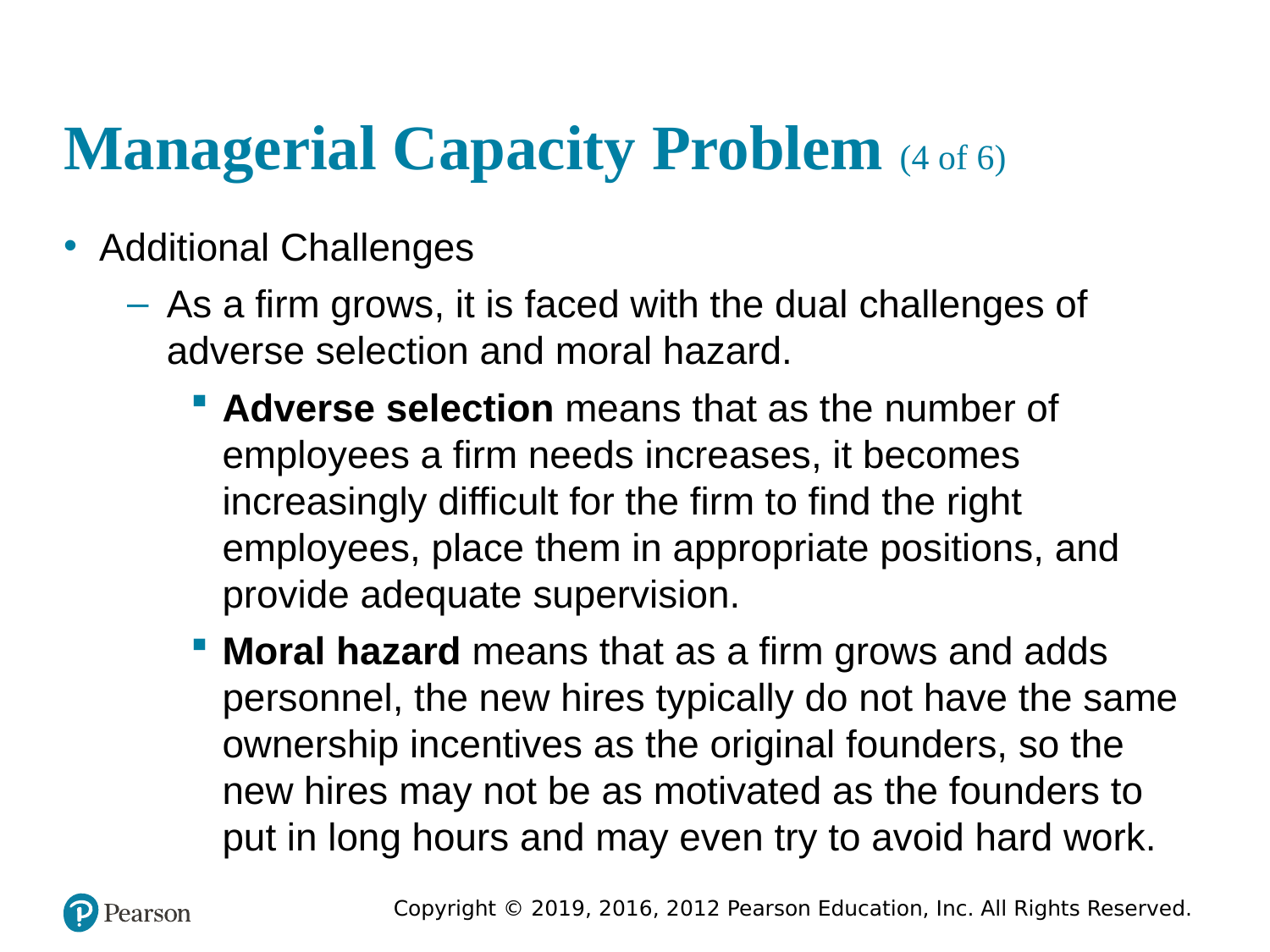

# Managerial Capacity Problem (4 of 6)
Additional Challenges
As a firm grows, it is faced with the dual challenges of adverse selection and moral hazard.
Adverse selection means that as the number of employees a firm needs increases, it becomes increasingly difficult for the firm to find the right employees, place them in appropriate positions, and provide adequate supervision.
Moral hazard means that as a firm grows and adds personnel, the new hires typically do not have the same ownership incentives as the original founders, so the new hires may not be as motivated as the founders to put in long hours and may even try to avoid hard work.